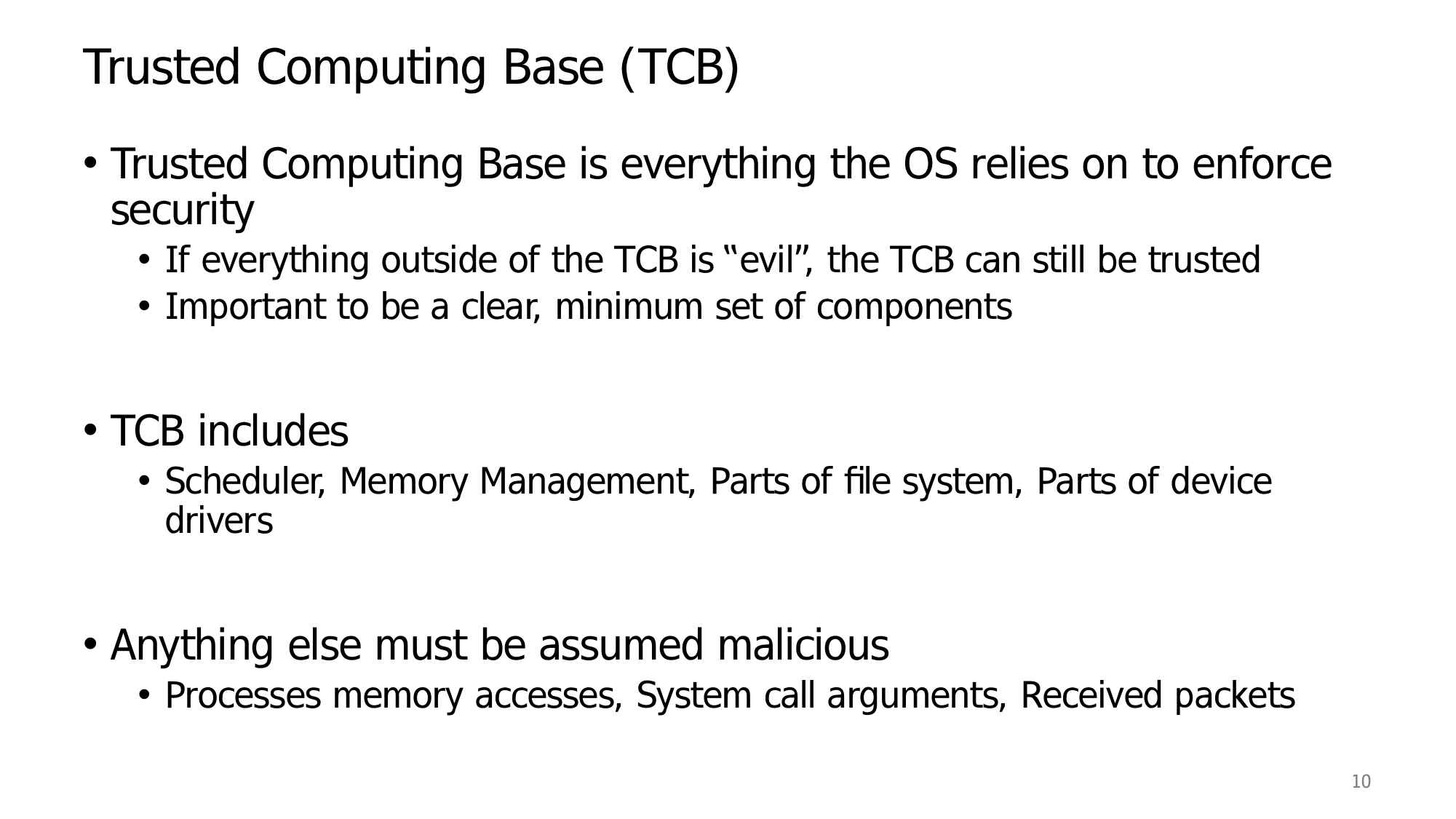

# Trusted Computing Base (TCB)
Trusted Computing Base is everything the OS relies on to enforce security
If everything outside of the TCB is “evil”, the TCB can still be trusted
Important to be a clear, minimum set of components

TCB includes
Scheduler, Memory Management, Parts of file system, Parts of device drivers

Anything else must be assumed malicious
Processes memory accesses, System call arguments, Received packets

10